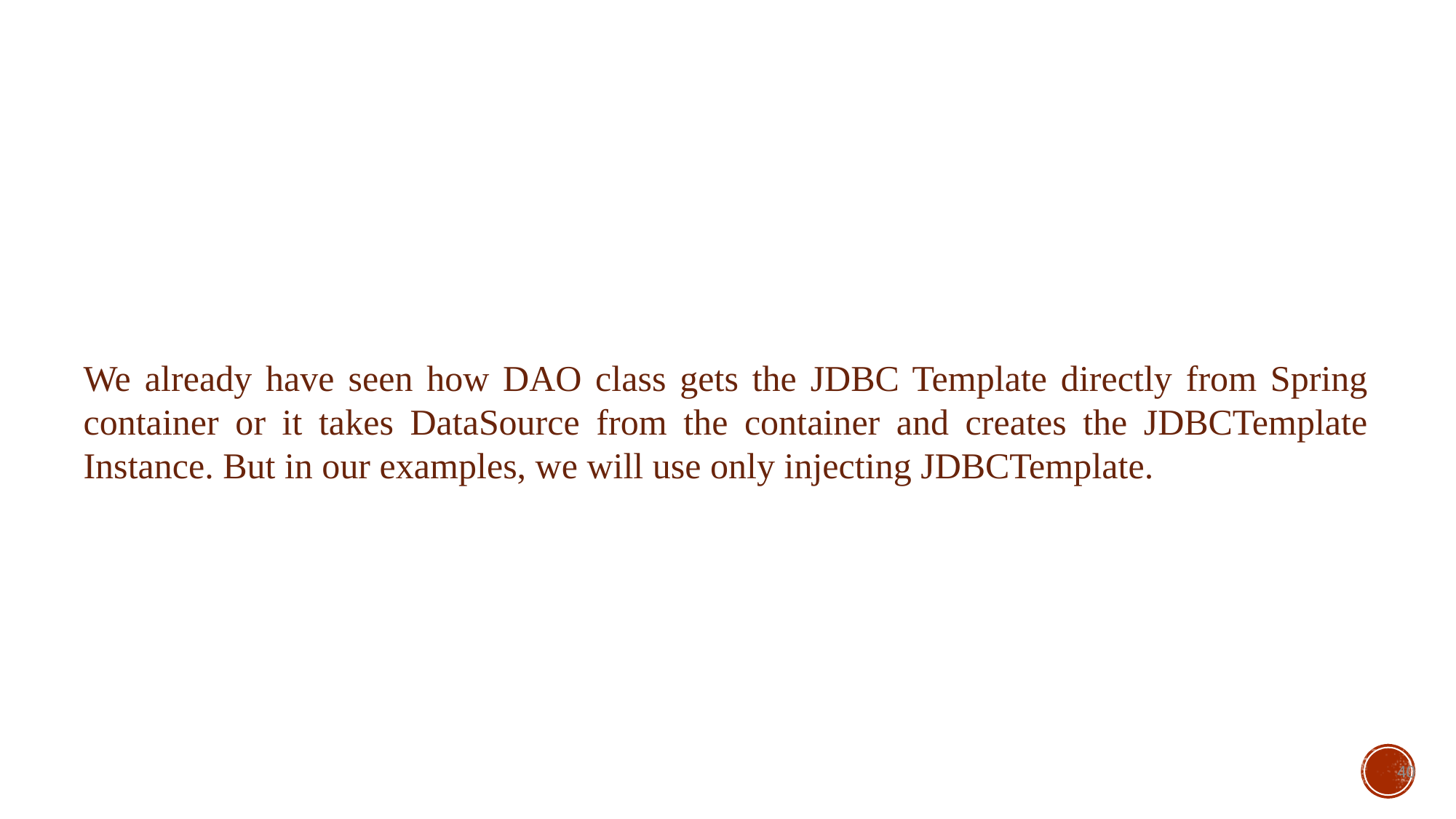

We already have seen how DAO class gets the JDBC Template directly from Spring container or it takes DataSource from the container and creates the JDBCTemplate Instance. But in our examples, we will use only injecting JDBCTemplate.
40